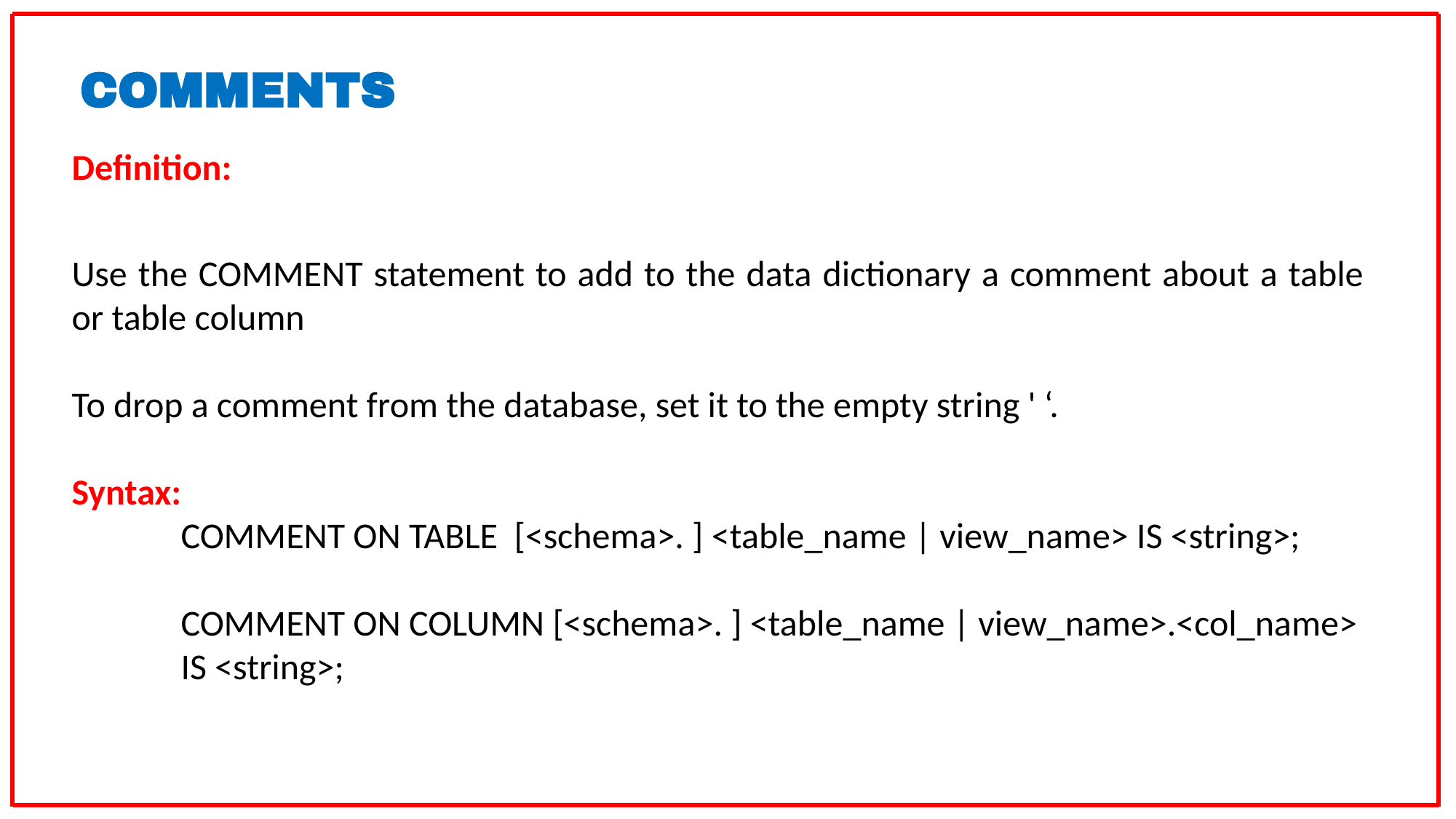

COMMENTS
Definition:

Use the COMMENT statement to add to the data dictionary a comment about a table or table column

To drop a comment from the database, set it to the empty string ' ‘.

Syntax:
	COMMENT ON TABLE  [<schema>. ] <table_name | view_name> IS <string>;

	COMMENT ON COLUMN [<schema>. ] <table_name | view_name>.<col_name>
	IS <string>;